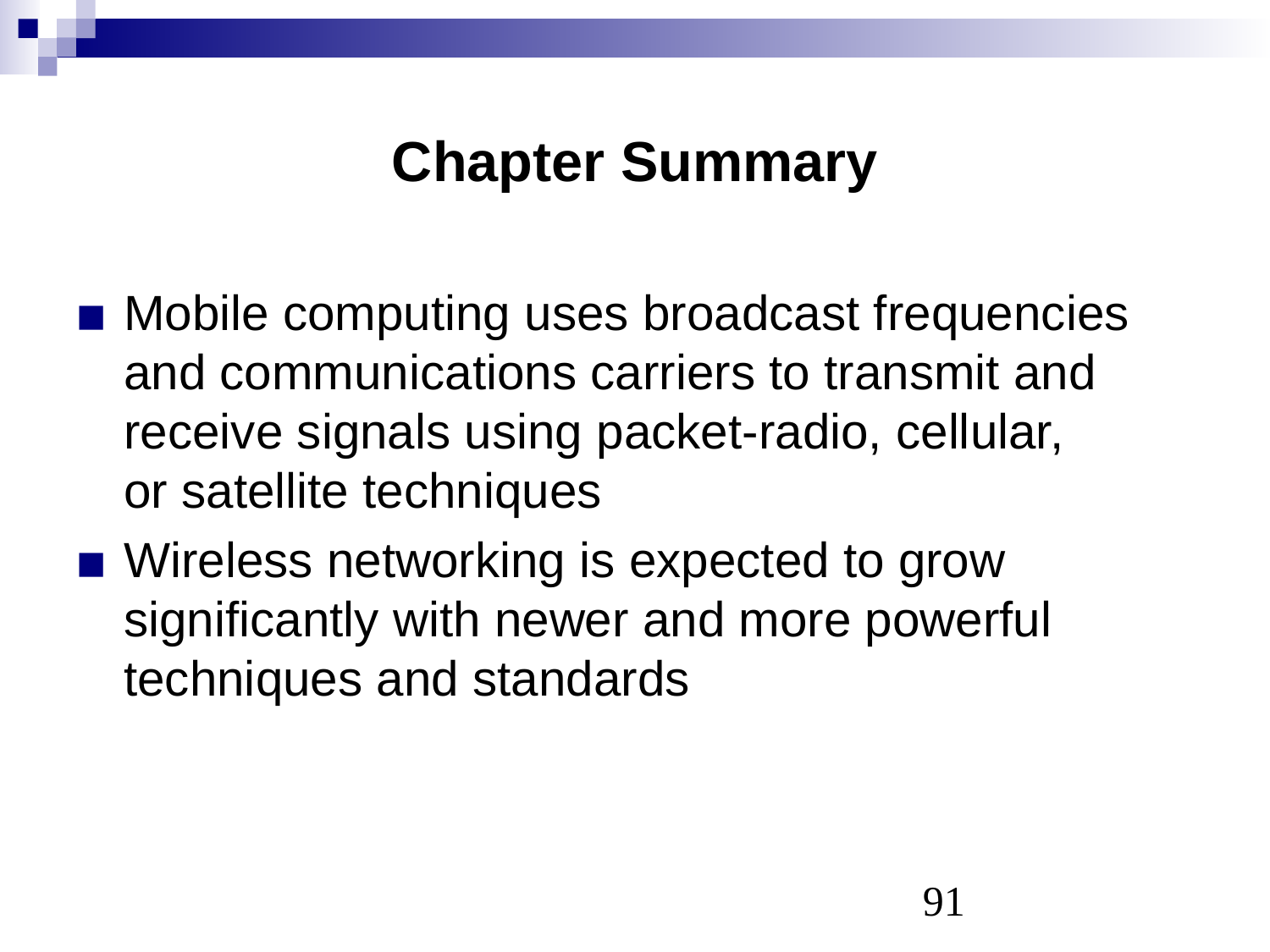

# Chapter Summary
Mobile computing uses broadcast frequencies
and communications carriers to transmit and
receive signals using packet-radio, cellular,
or satellite techniques
Wireless networking is expected to grow
significantly with newer and more powerful techniques and standards
91